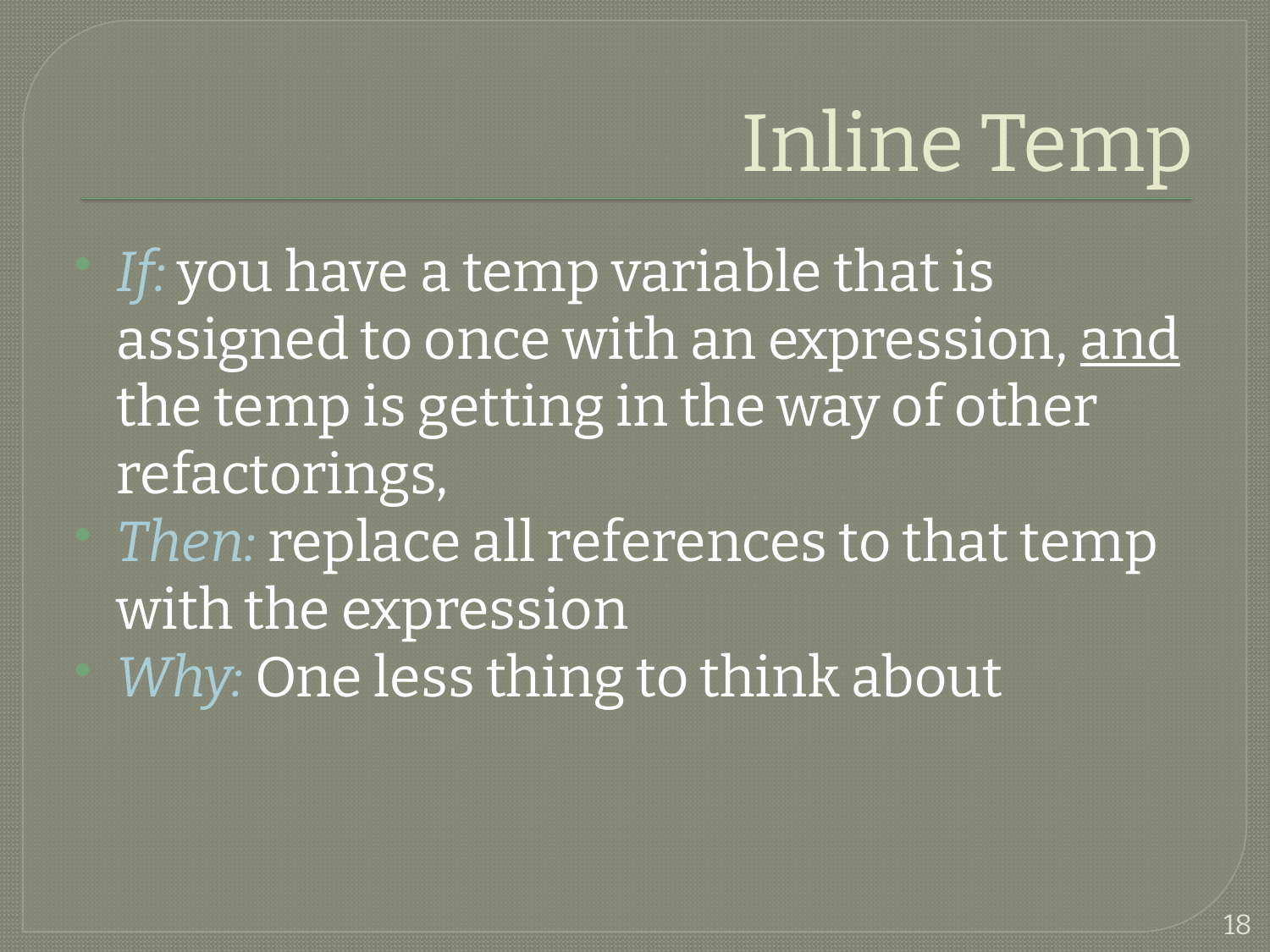

# Inline Temp
If: you have a temp variable that is assigned to once with an expression, and the temp is getting in the way of other refactorings,
Then: replace all references to that temp with the expression
Why: One less thing to think about
18